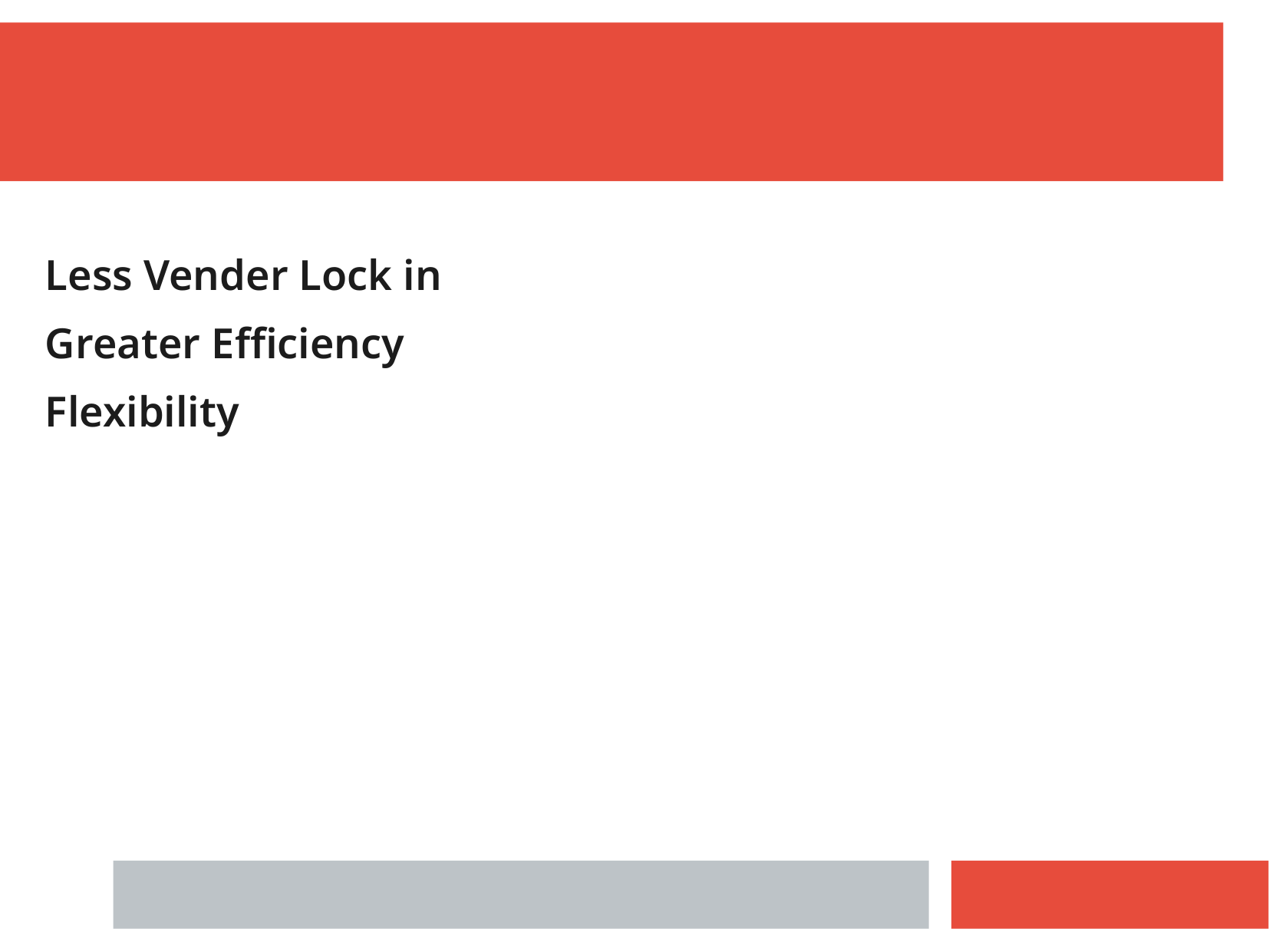

Less Vender Lock in
Greater Efficiency
Flexibility